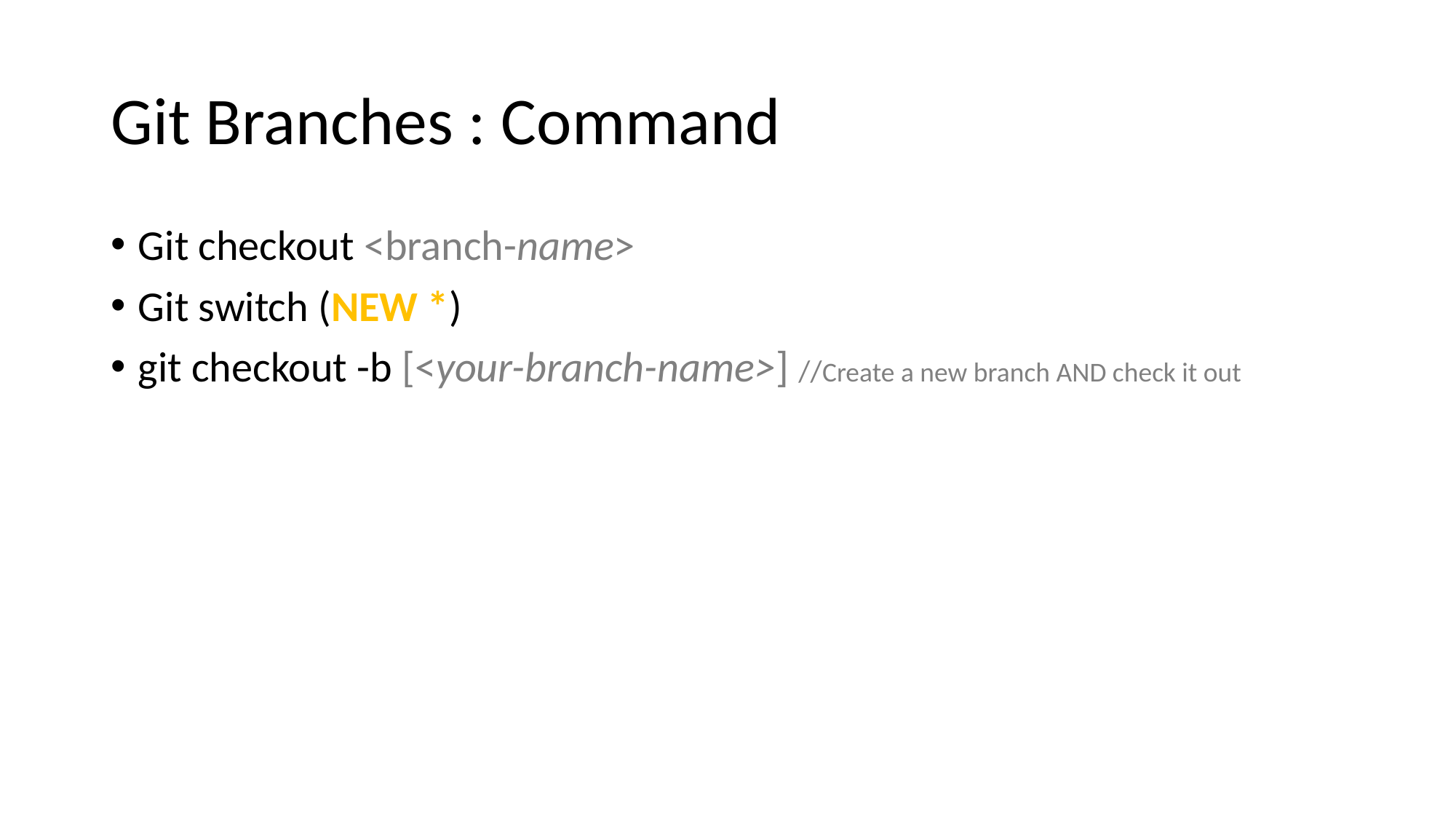

# Git Branches : Command
Git checkout <branch-name>
Git switch (NEW *)
git checkout -b [<your-branch-name>] //Create a new branch AND check it out